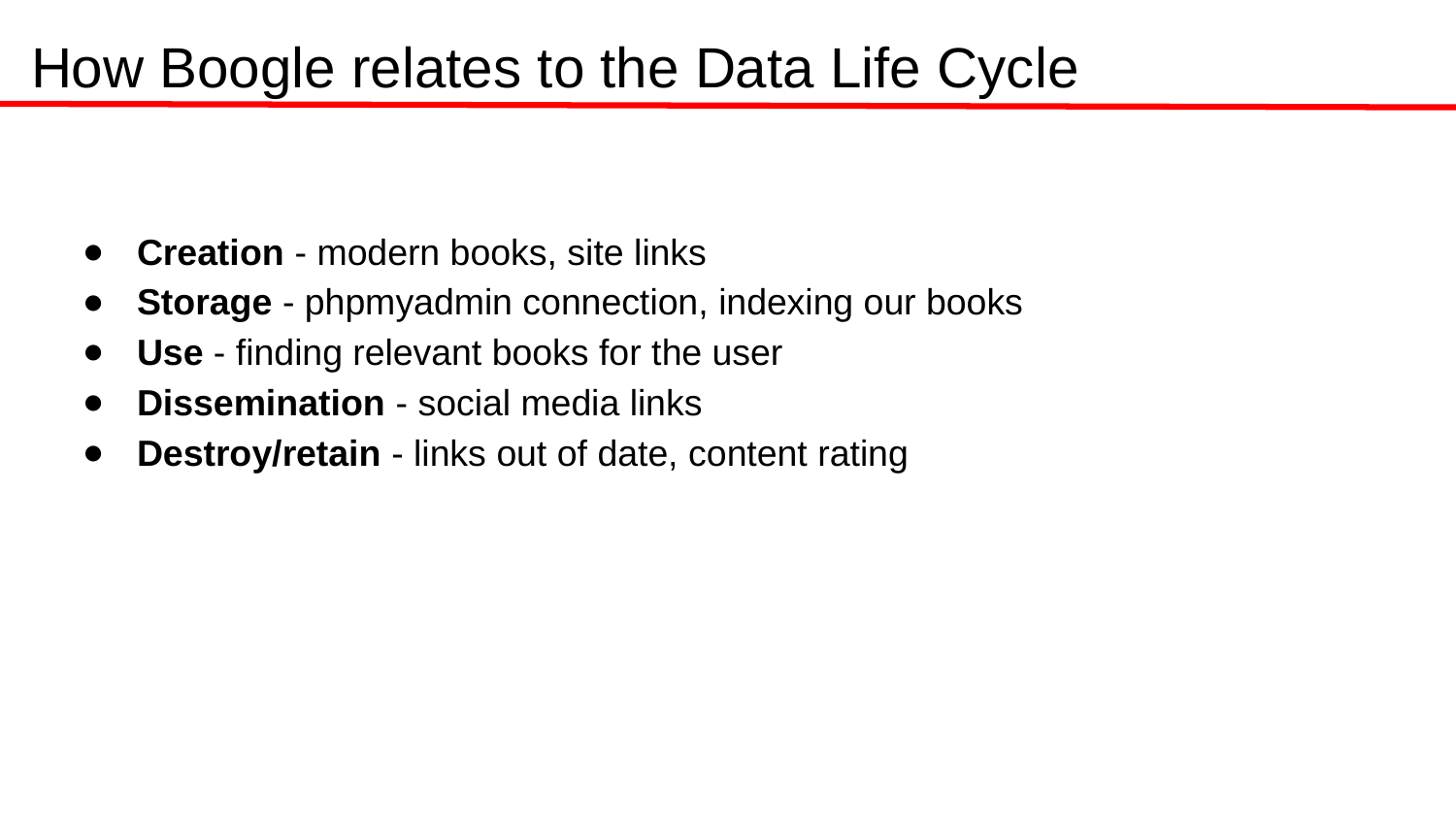

# How Boogle relates to the Data Life Cycle
Creation - modern books, site links
Storage - phpmyadmin connection, indexing our books
Use - finding relevant books for the user
Dissemination - social media links
Destroy/retain - links out of date, content rating